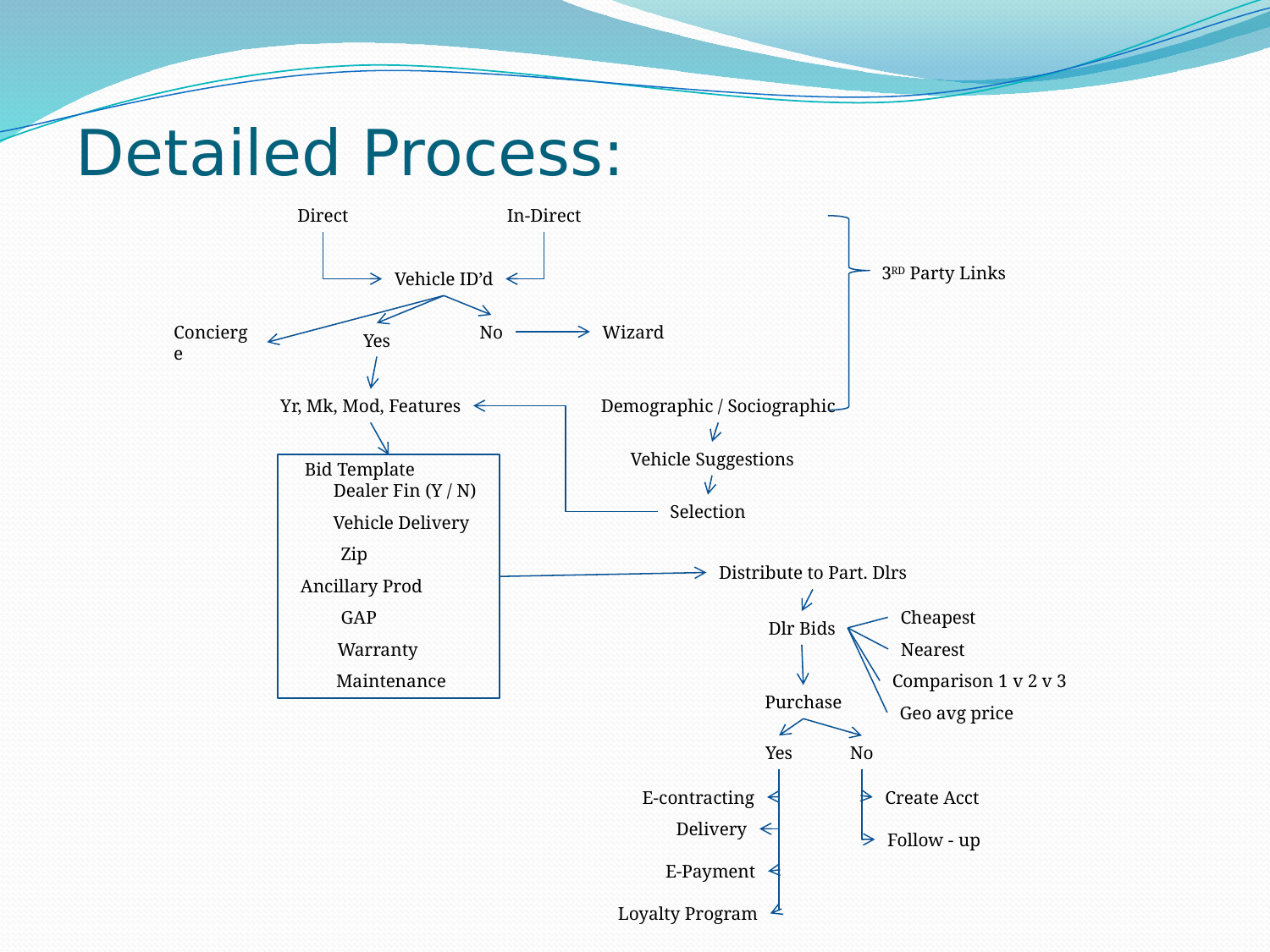

Detailed Process:
Direct
In-Direct

3RD Party Links
Vehicle ID’d
Concierge
No
Wizard
Yes
Yr, Mk, Mod, Features
Demographic / Sociographic
Vehicle Suggestions
Bid Template

Dealer Fin (Y / N)
Selection
Vehicle Delivery
Zip
Distribute to Part. Dlrs
Ancillary Prod
GAP
Cheapest
Dlr Bids
Warranty
Nearest
Maintenance
Comparison 1 v 2 v 3
Purchase
Geo avg price
Yes
No
E-contracting
Create Acct
Delivery
Follow - up
E-Payment
Loyalty Program